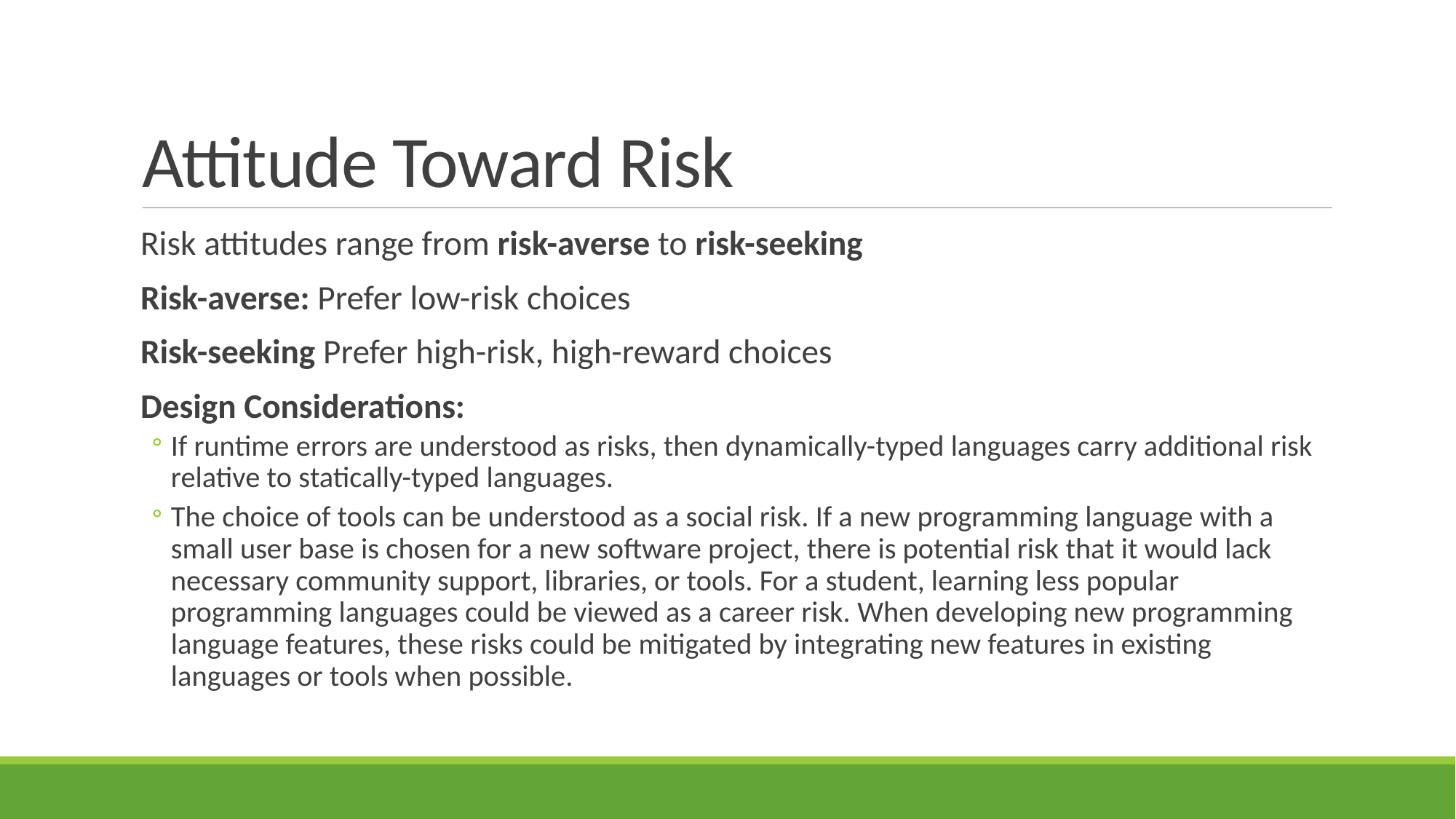

# Attitude Toward Risk
Risk attitudes range from risk-averse to risk-seeking
Risk-averse: Prefer low-risk choices
Risk-seeking Prefer high-risk, high-reward choices
Design Considerations:
If runtime errors are understood as risks, then dynamically-typed languages carry additional risk relative to statically-typed languages.
The choice of tools can be understood as a social risk. If a new programming language with a small user base is chosen for a new software project, there is potential risk that it would lack necessary community support, libraries, or tools. For a student, learning less popular programming languages could be viewed as a career risk. When developing new programming language features, these risks could be mitigated by integrating new features in existing languages or tools when possible.